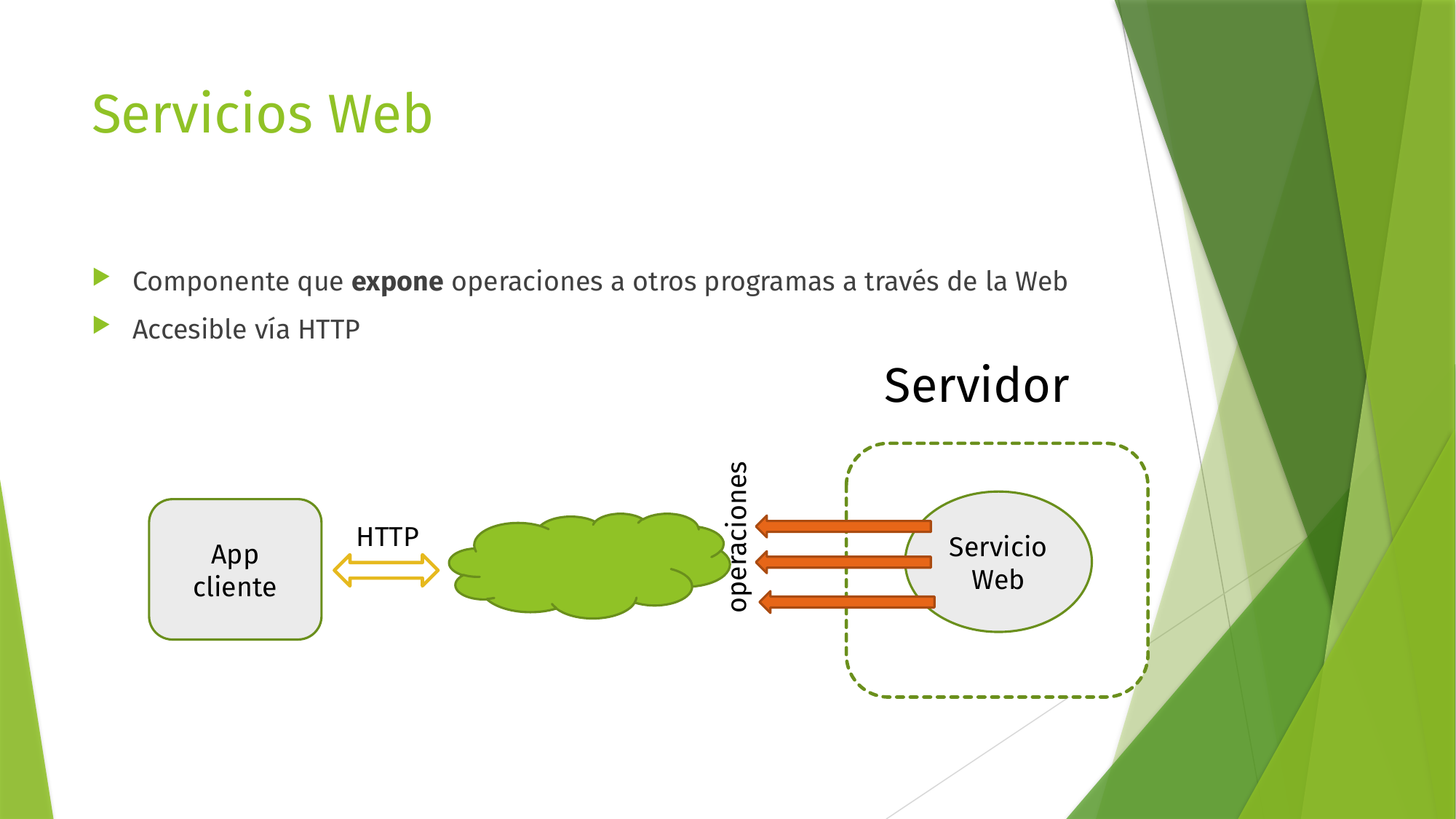

# Servicios Web
Componente que expone operaciones a otros programas a través de la Web
Accesible vía HTTP

Servidor
operaciones

Servicio
Web
App cliente
HTTP